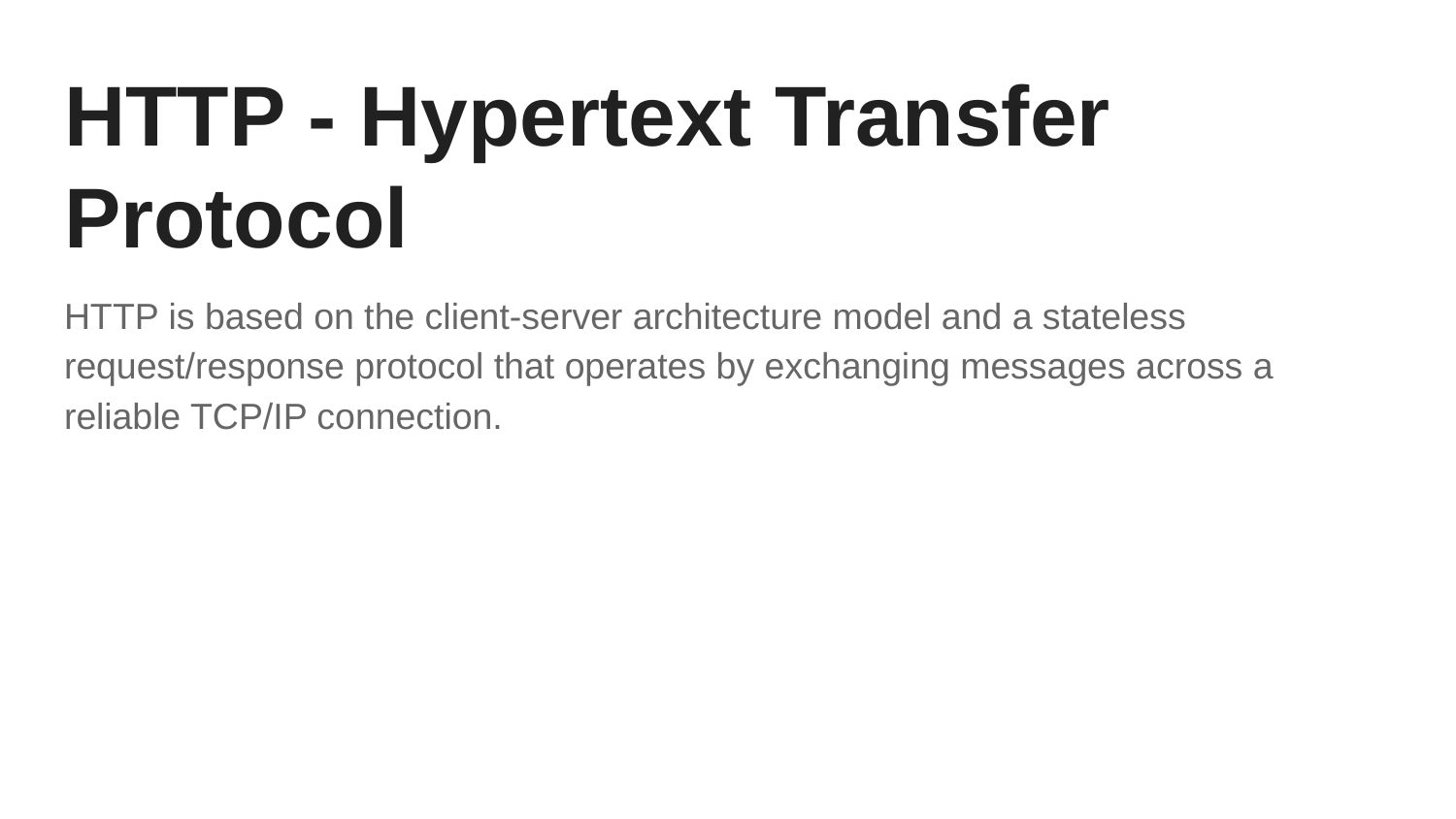

# HTTP - Hypertext Transfer Protocol

HTTP is based on the client-server architecture model and a stateless request/response protocol that operates by exchanging messages across a reliable TCP/IP connection.